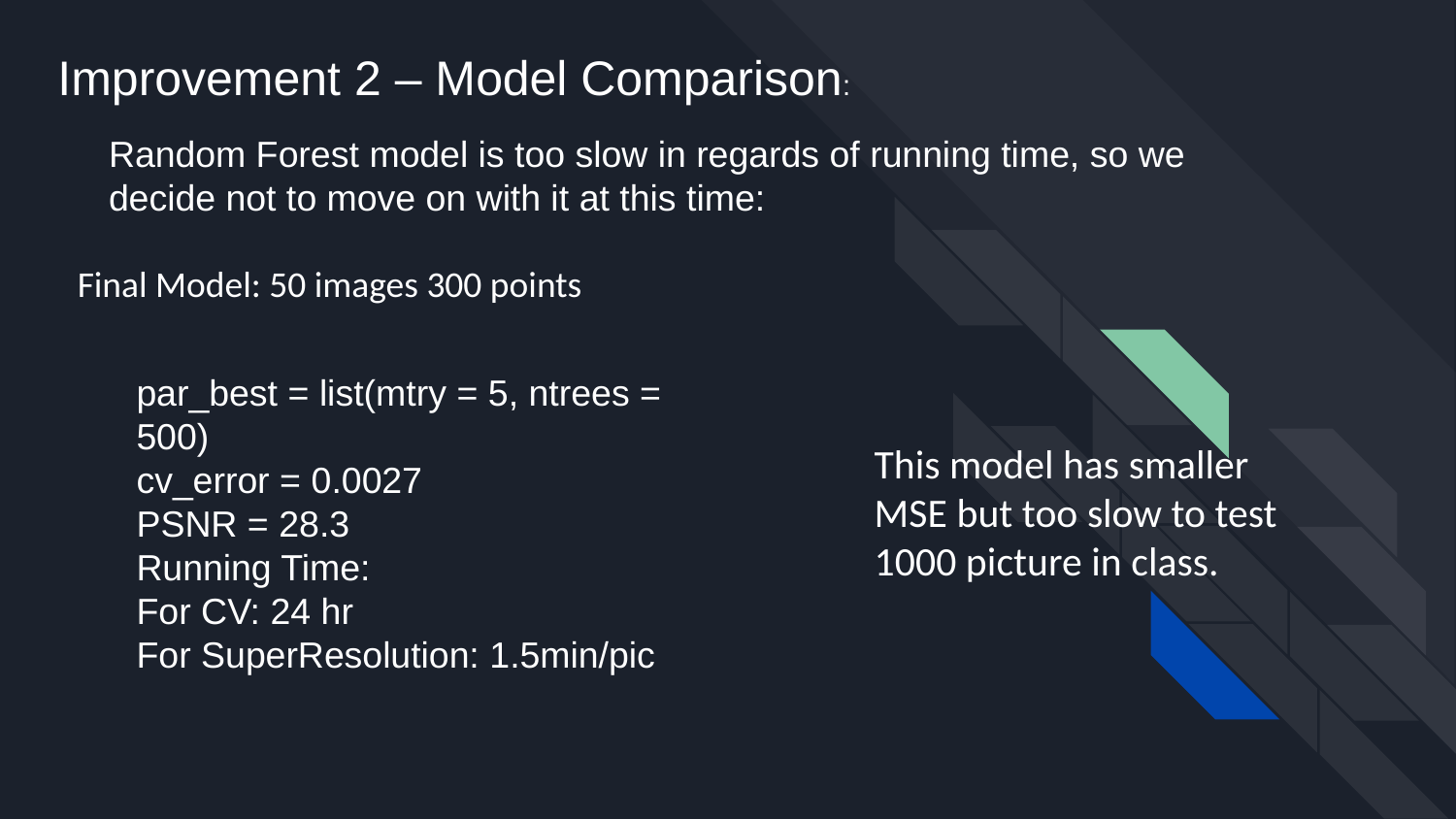

Improvement 2 – Model Comparison:
Random Forest model is too slow in regards of running time, so we decide not to move on with it at this time:
Final Model: 50 images 300 points
This model has smaller MSE but too slow to test 1000 picture in class.
par_best = list(mtry = 5, ntrees = 500)
cv_error = 0.0027
PSNR = 28.3
Running Time:
For CV: 24 hr
For SuperResolution: 1.5min/pic